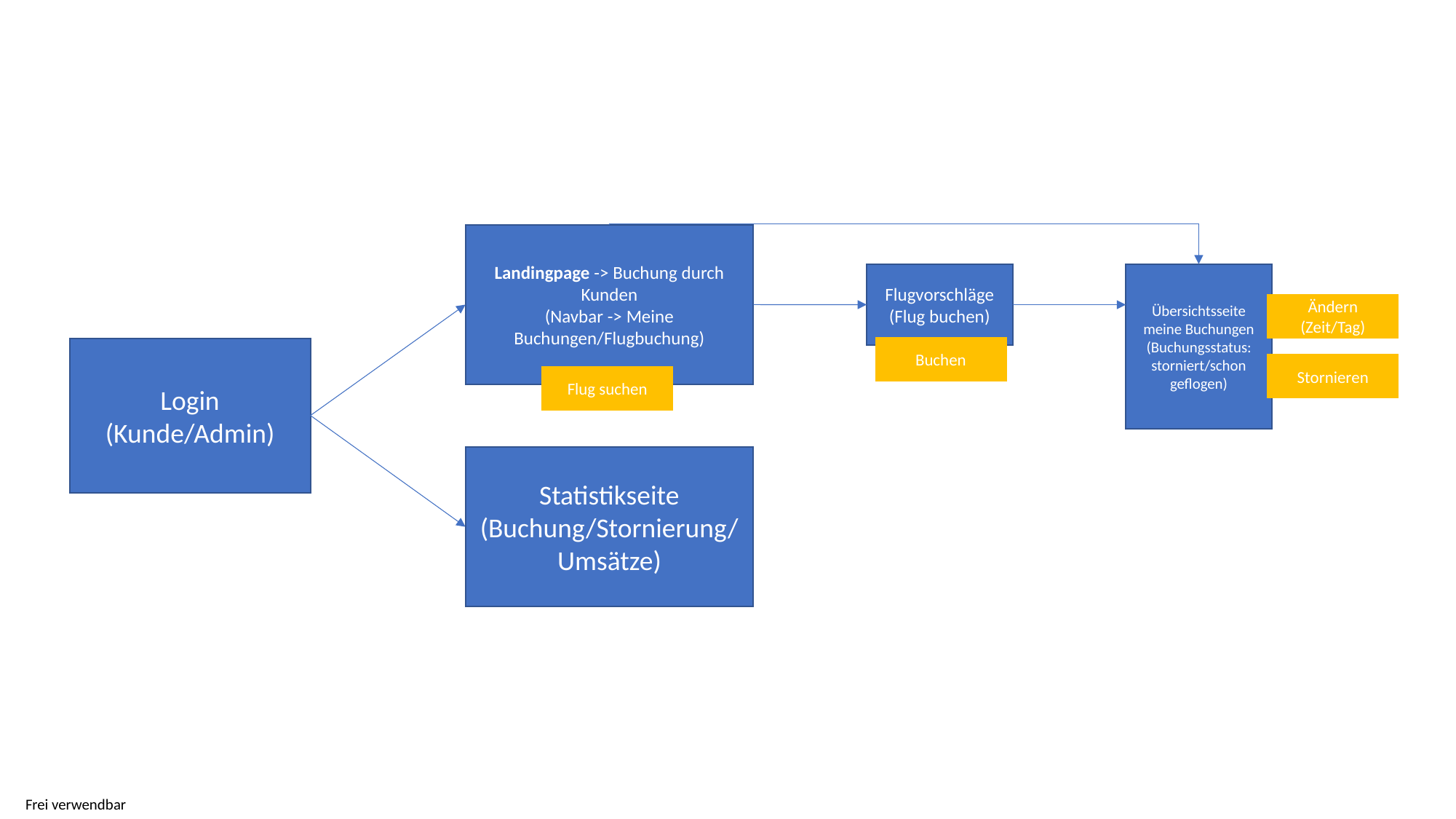

Landingpage -> Buchung durch Kunden
(Navbar -> Meine Buchungen/Flugbuchung)
Übersichtsseite meine Buchungen (Buchungsstatus: storniert/schon geflogen)
Flugvorschläge (Flug buchen)
Ändern (Zeit/Tag)
Buchen
Login (Kunde/Admin)
Stornieren
Flug suchen
Statistikseite (Buchung/Stornierung/Umsätze)
Frei verwendbar